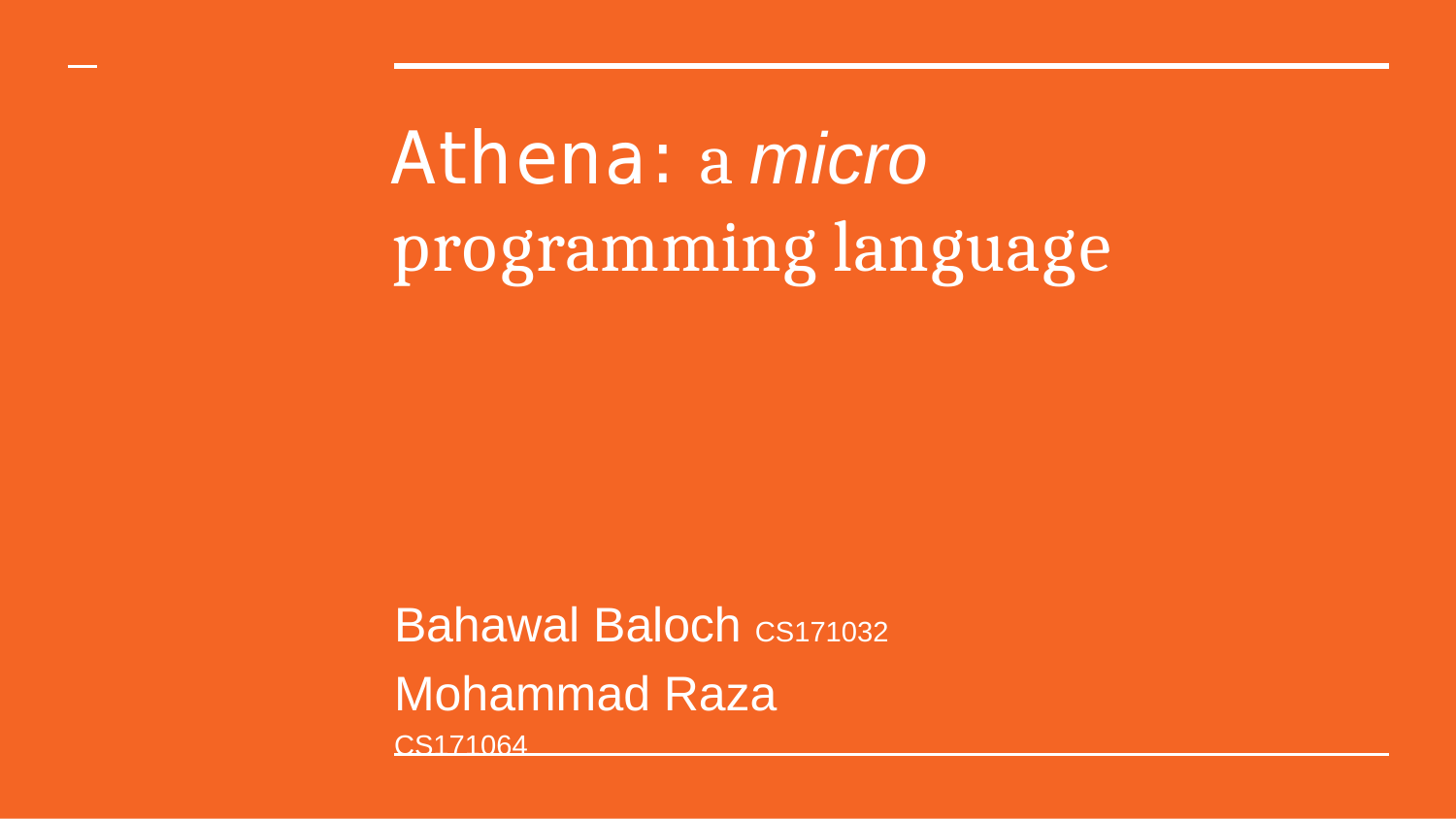

# Athena: a micro
programming language
Bahawal Baloch CS171032
Mohammad Raza CS171064